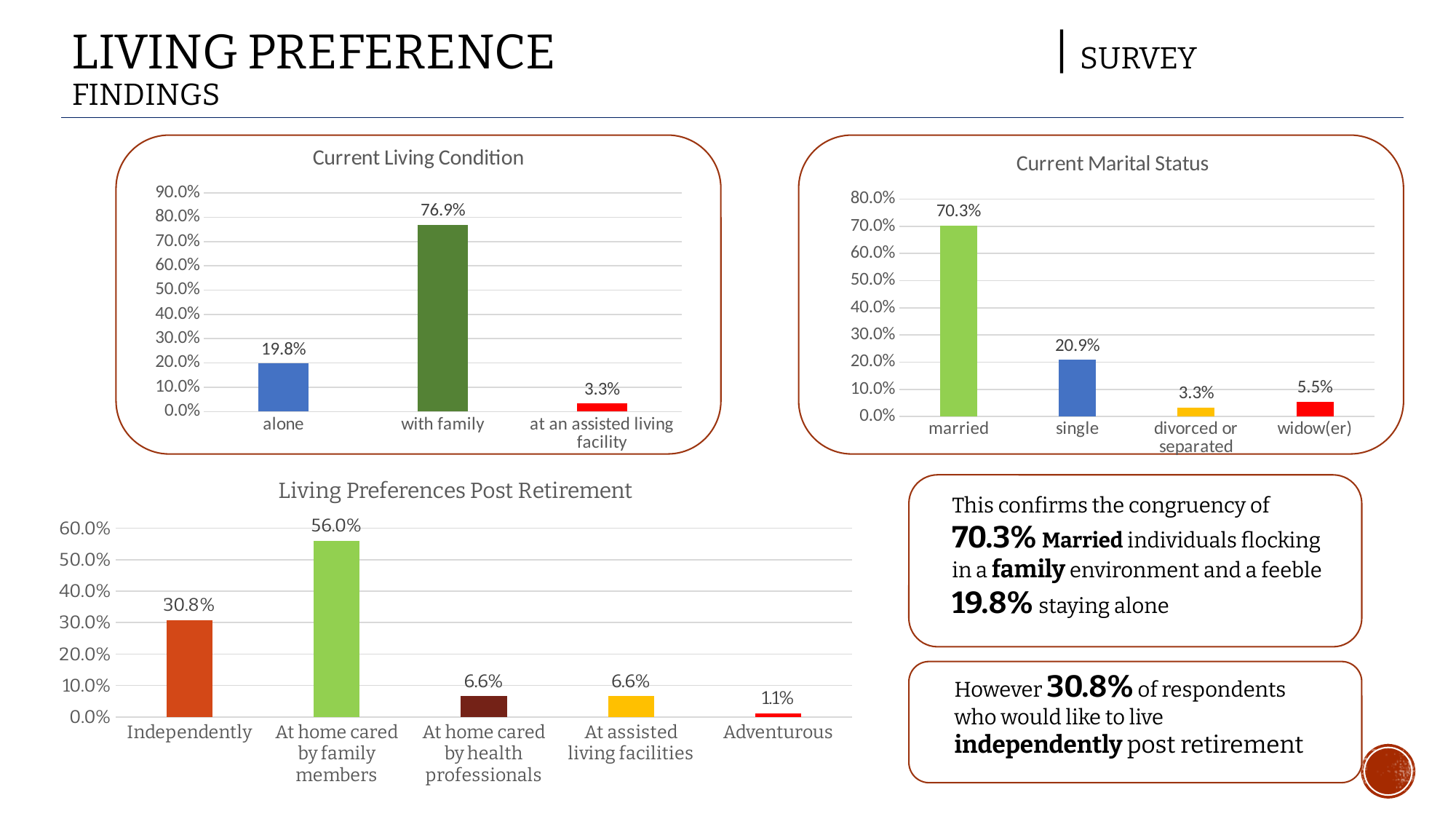

# Living Preference 					| Survey Findings

### Chart: Current Living Condition

| Category |  |
|---|---|
| alone | 0.1978021978021978 |
| with family | 0.7692307692307693 |
| at an assisted living facility | 0.03296703296703297 |

### Chart: Current Marital Status

| Category |  |
|---|---|
| married | 0.7032967032967034 |
| single | 0.2087912087912088 |
| divorced or separated | 0.03296703296703297 |
| widow(er) | 0.054945054945054944 |

### Chart: Living Preferences Post Retirement

| Category |  |
|---|---|
| Independently | 0.3076923076923077 |
| At home cared by family members | 0.5604395604395604 |
| At home cared by health professionals | 0.06593406593406594 |
| At assisted living facilities | 0.06593406593406594 |
| Adventurous | 0.01098901098901099 |
This confirms the congruency of 70.3% Married individuals flocking in a family environment and a feeble 19.8% staying alone

However 30.8% of respondents who would like to live independently post retirement